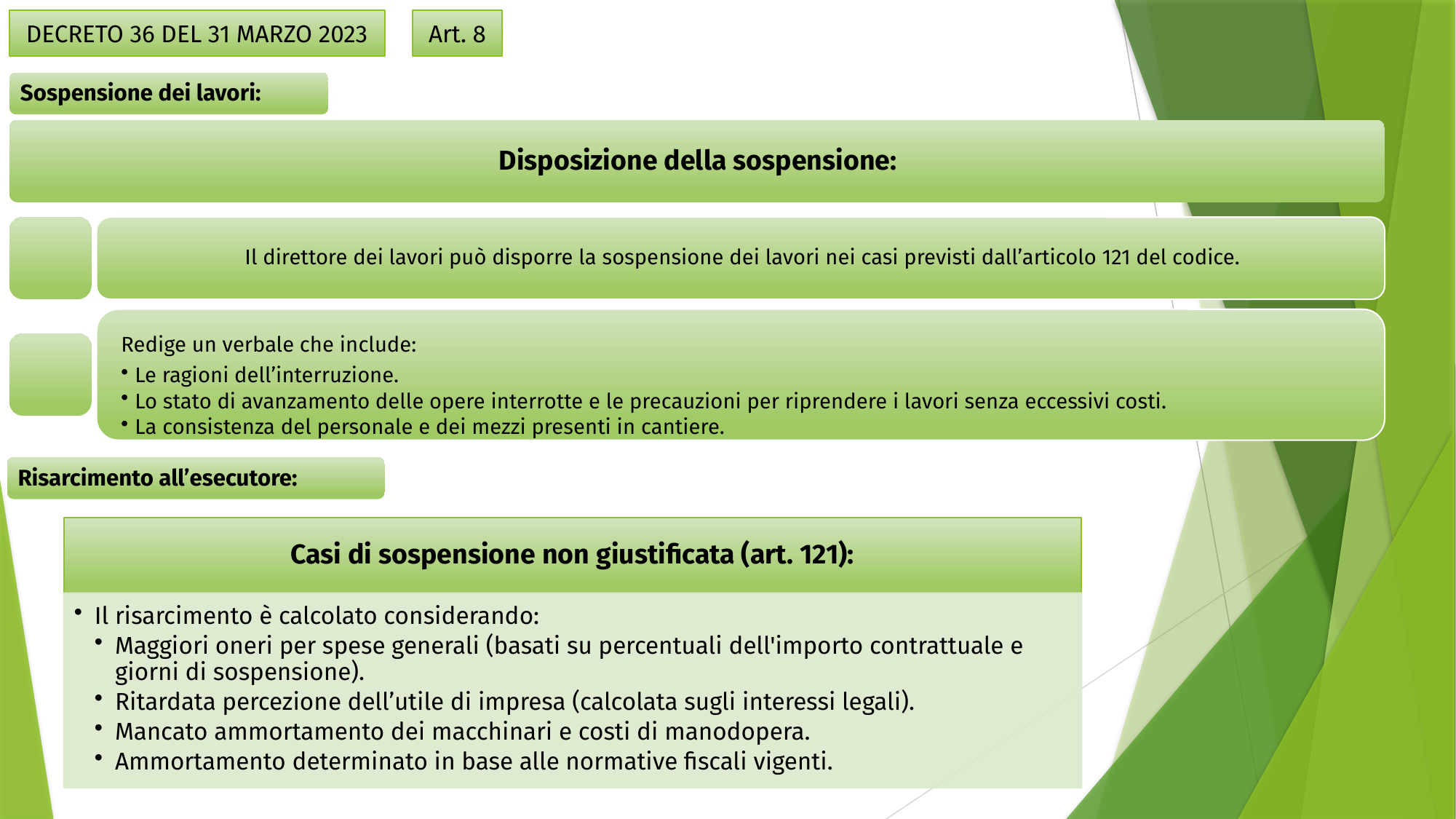

Art. 8
DECRETO 36 DEL 31 MARZO 2023
Sospensione dei lavori:
Disposizione della sospensione:
Il direttore dei lavori può disporre la sospensione dei lavori nei casi previsti dall’articolo 121 del codice.
Redige un verbale che include:
Le ragioni dell’interruzione.
Lo stato di avanzamento delle opere interrotte e le precauzioni per riprendere i lavori senza eccessivi costi.
La consistenza del personale e dei mezzi presenti in cantiere.
Risarcimento all’esecutore:
Casi di sospensione non giustificata (art. 121):
Il risarcimento è calcolato considerando:
Maggiori oneri per spese generali (basati su percentuali dell'importo contrattuale e giorni di sospensione).
Ritardata percezione dell’utile di impresa (calcolata sugli interessi legali).
Mancato ammortamento dei macchinari e costi di manodopera.
Ammortamento determinato in base alle normative fiscali vigenti.